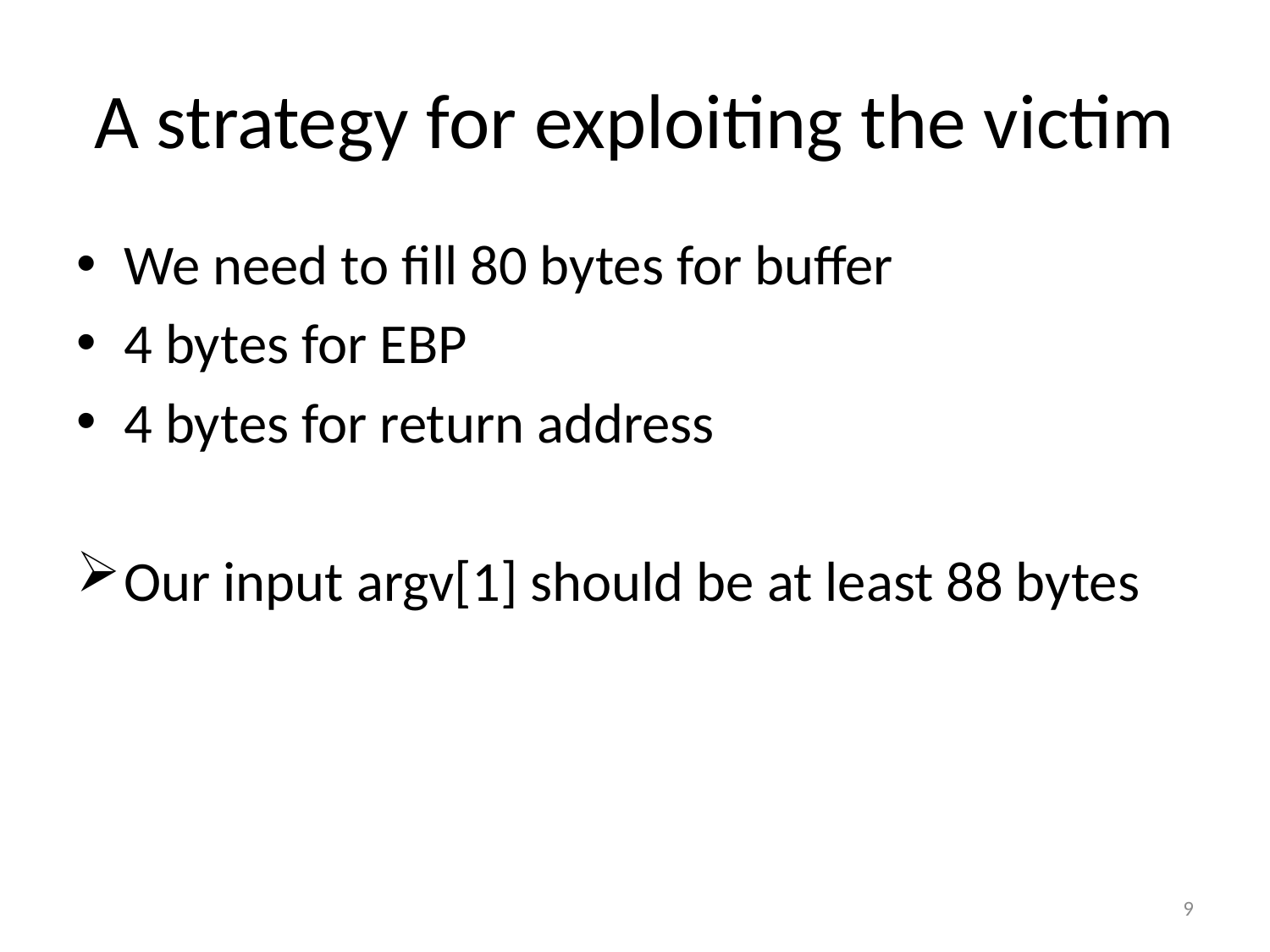

# A strategy for exploiting the victim
We need to fill 80 bytes for buffer
4 bytes for EBP
4 bytes for return address

Our input argv[1] should be at least 88 bytes
9